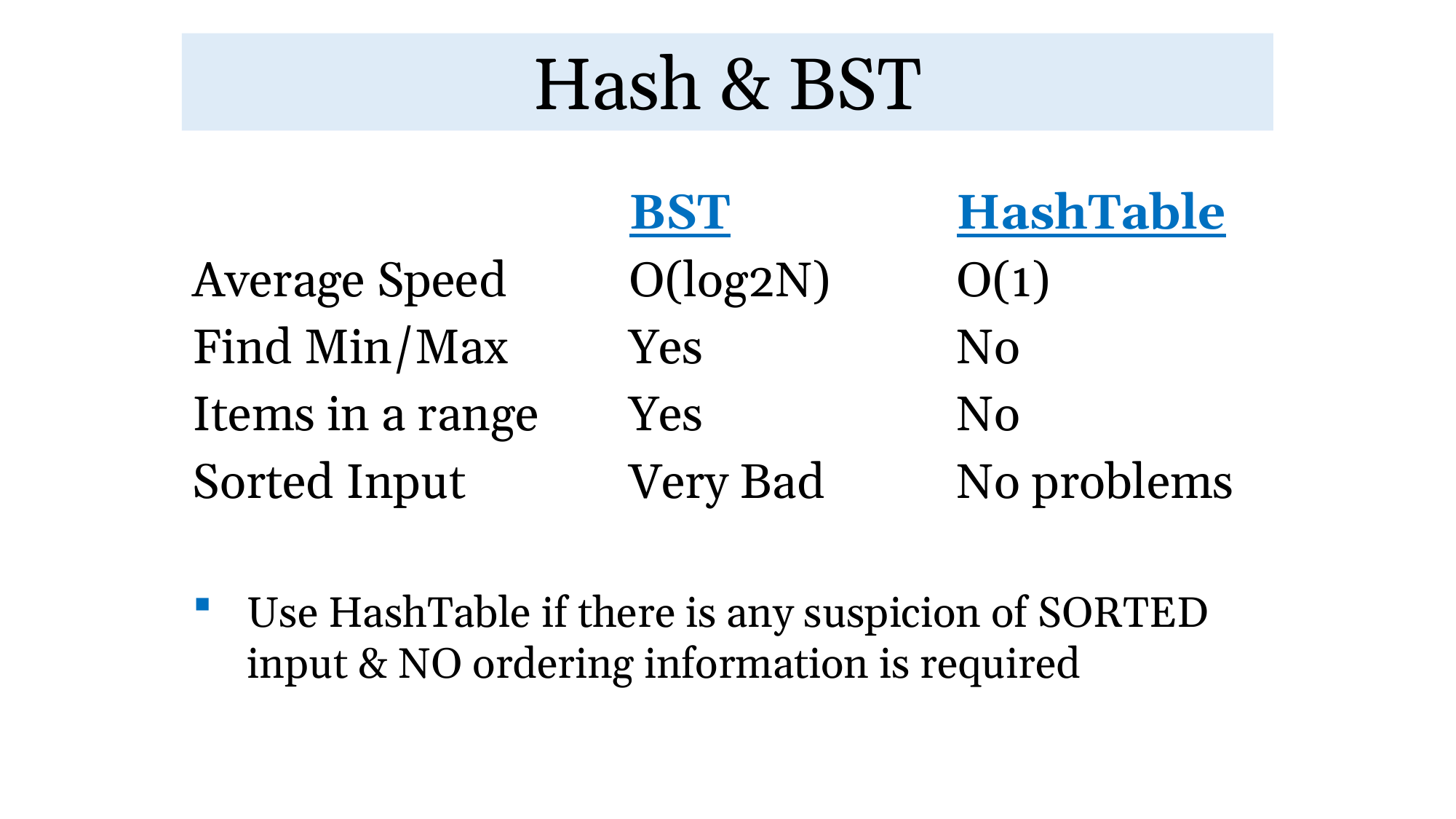

# Hash & BST
				BST			HashTable
Average Speed		O(log2N)		O(1)
Find Min/Max		Yes			No
Items in a range	Yes			No
Sorted Input		Very Bad		No problems

Use HashTable if there is any suspicion of SORTED input & NO ordering information is required